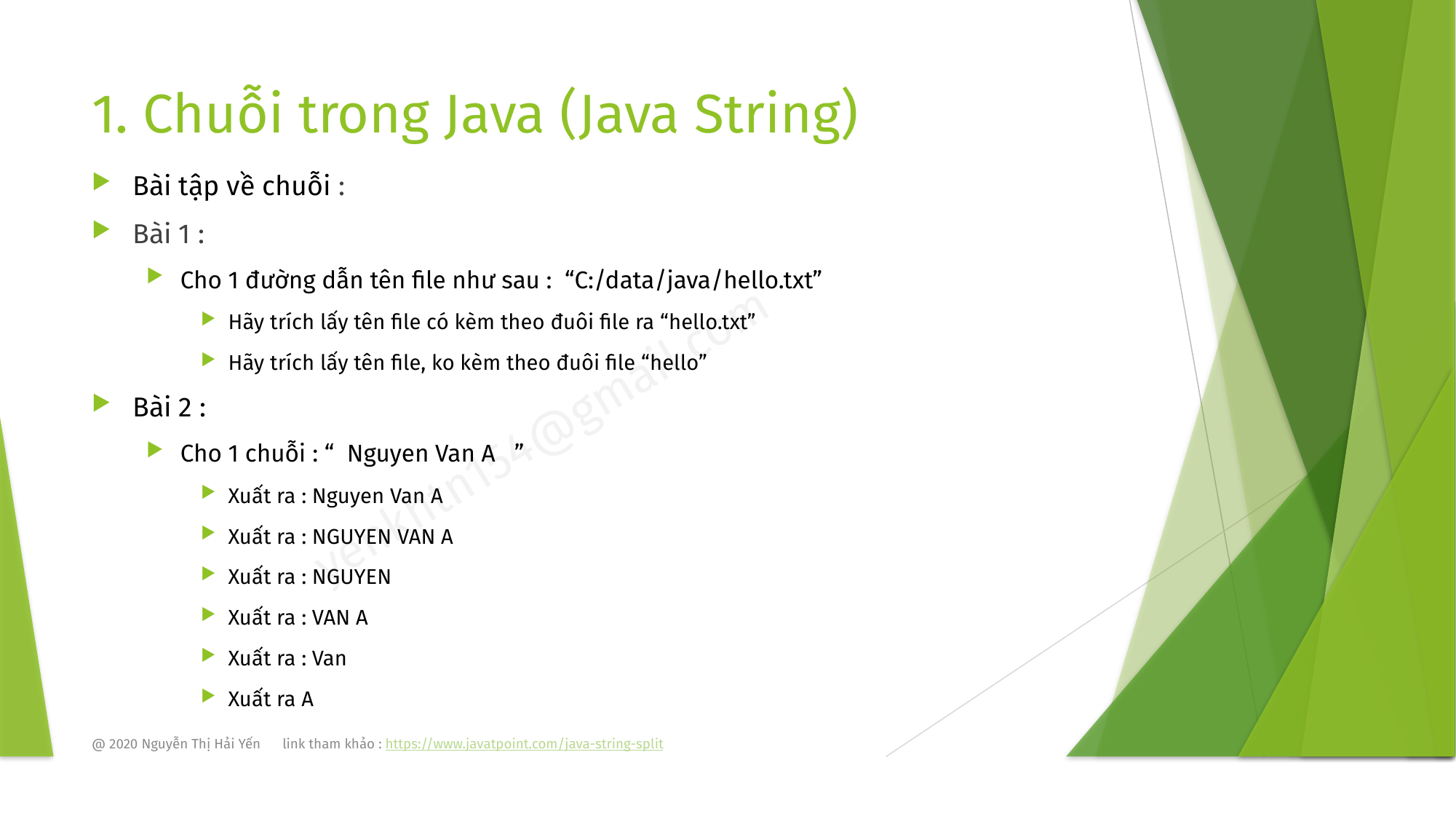

# 1. Chuỗi trong Java (Java String)
Bài tập về chuỗi :
Bài 1 :
Cho 1 đường dẫn tên file như sau :  “C:/data/java/hello.txt”
Hãy trích lấy tên file có kèm theo đuôi file ra “hello.txt”
Hãy trích lấy tên file, ko kèm theo đuôi file “hello”
Bài 2 :
Cho 1 chuỗi : “  Nguyen Van A   ”
Xuất ra : Nguyen Van A
Xuất ra : NGUYEN VAN A
Xuất ra : NGUYEN
Xuất ra : VAN A
Xuất ra : Van
Xuất ra A

@ 2020 Nguyễn Thị Hải Yến      link tham khảo : https://www.javatpoint.com/java-string-split